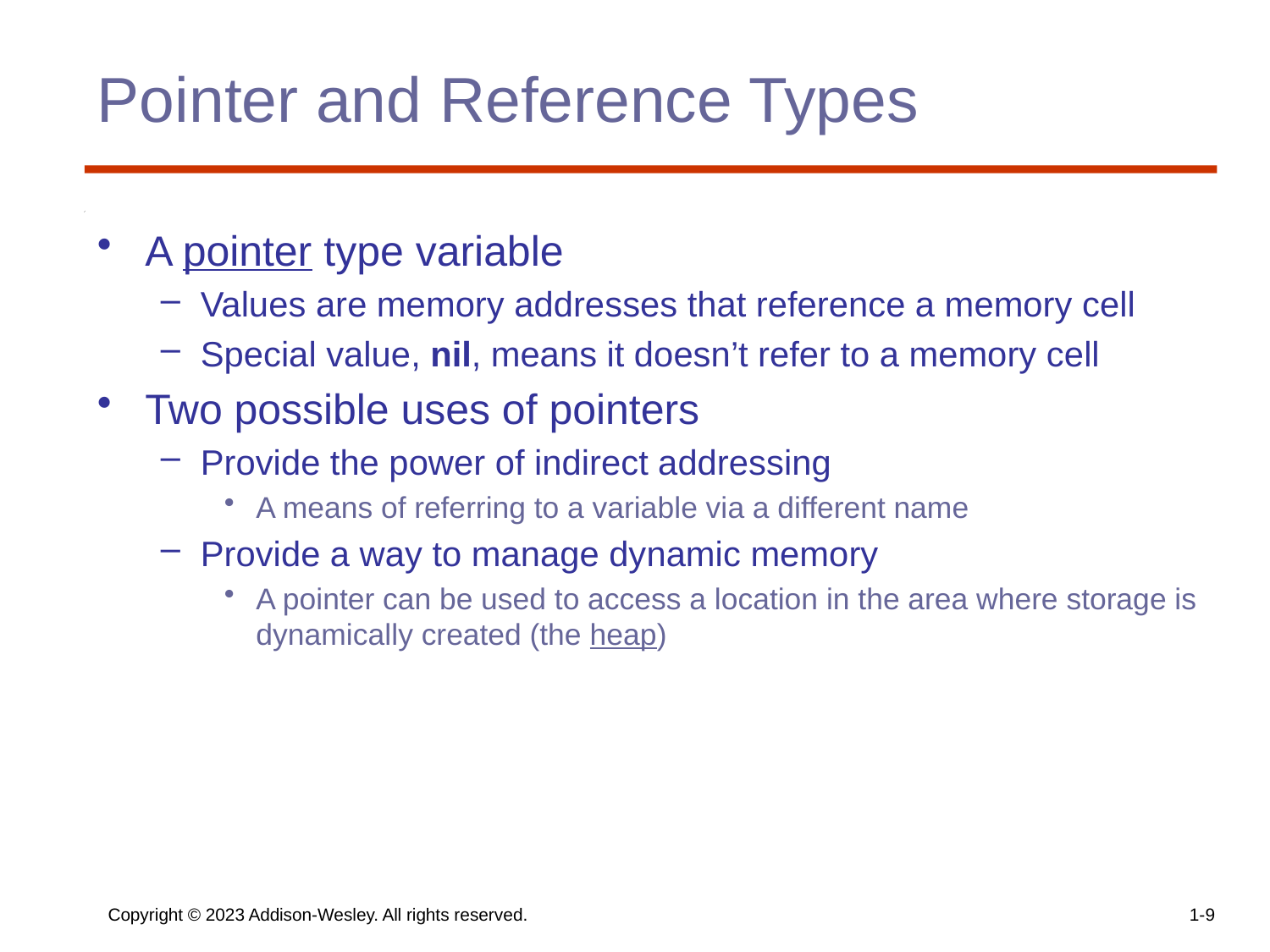

# Pointer and Reference Types
A pointer type variable
Values are memory addresses that reference a memory cell
Special value, nil, means it doesn’t refer to a memory cell
Two possible uses of pointers
Provide the power of indirect addressing
A means of referring to a variable via a different name
Provide a way to manage dynamic memory
A pointer can be used to access a location in the area where storage is dynamically created (the heap)
Copyright © 2023 Addison-Wesley. All rights reserved.
1-9